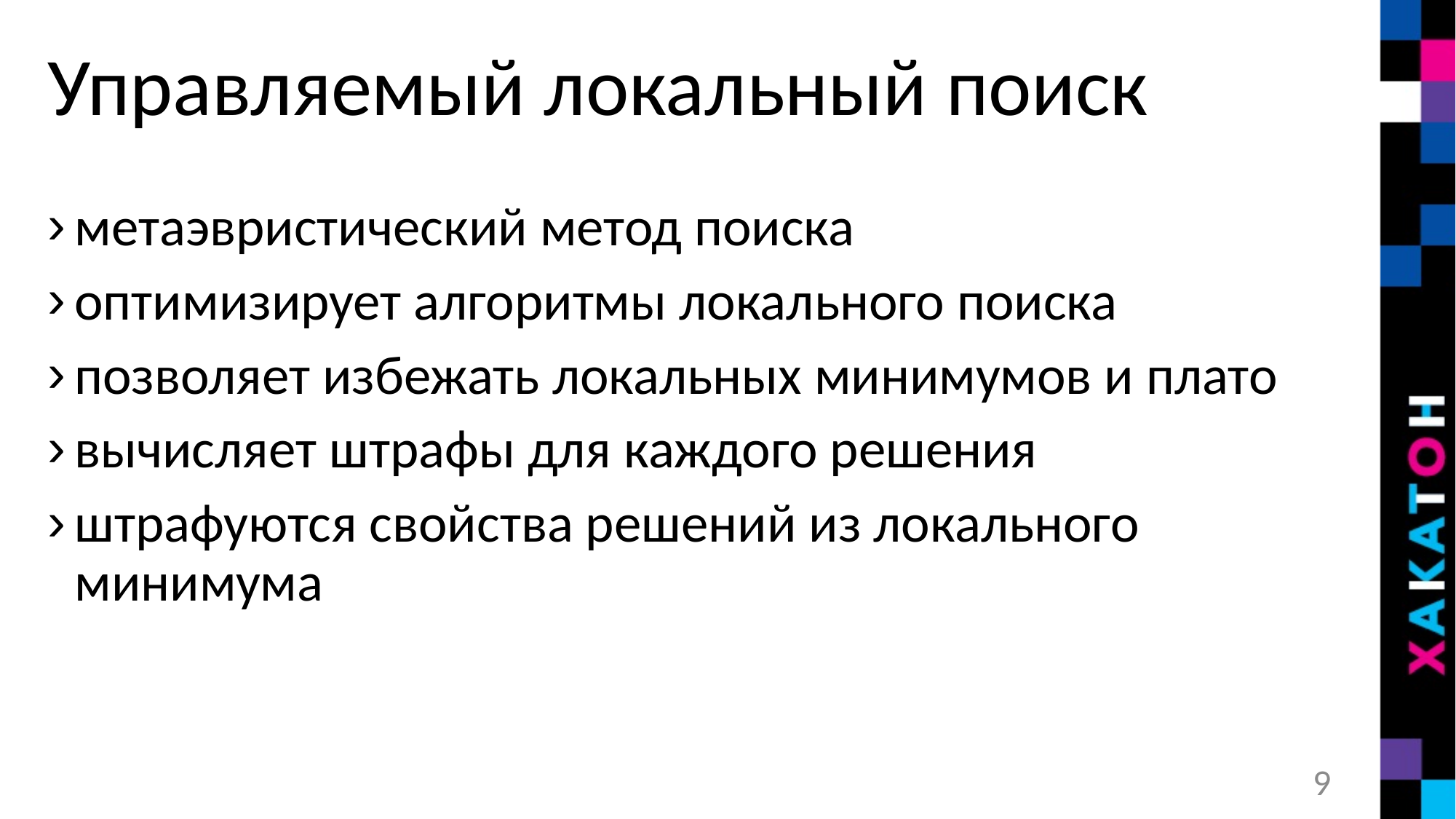

# Управляемый локальный поиск
метаэвристический метод поиска
оптимизирует алгоритмы локального поиска
позволяет избежать локальных минимумов и плато
вычисляет штрафы для каждого решения
штрафуются свойства решений из локального минимума

9